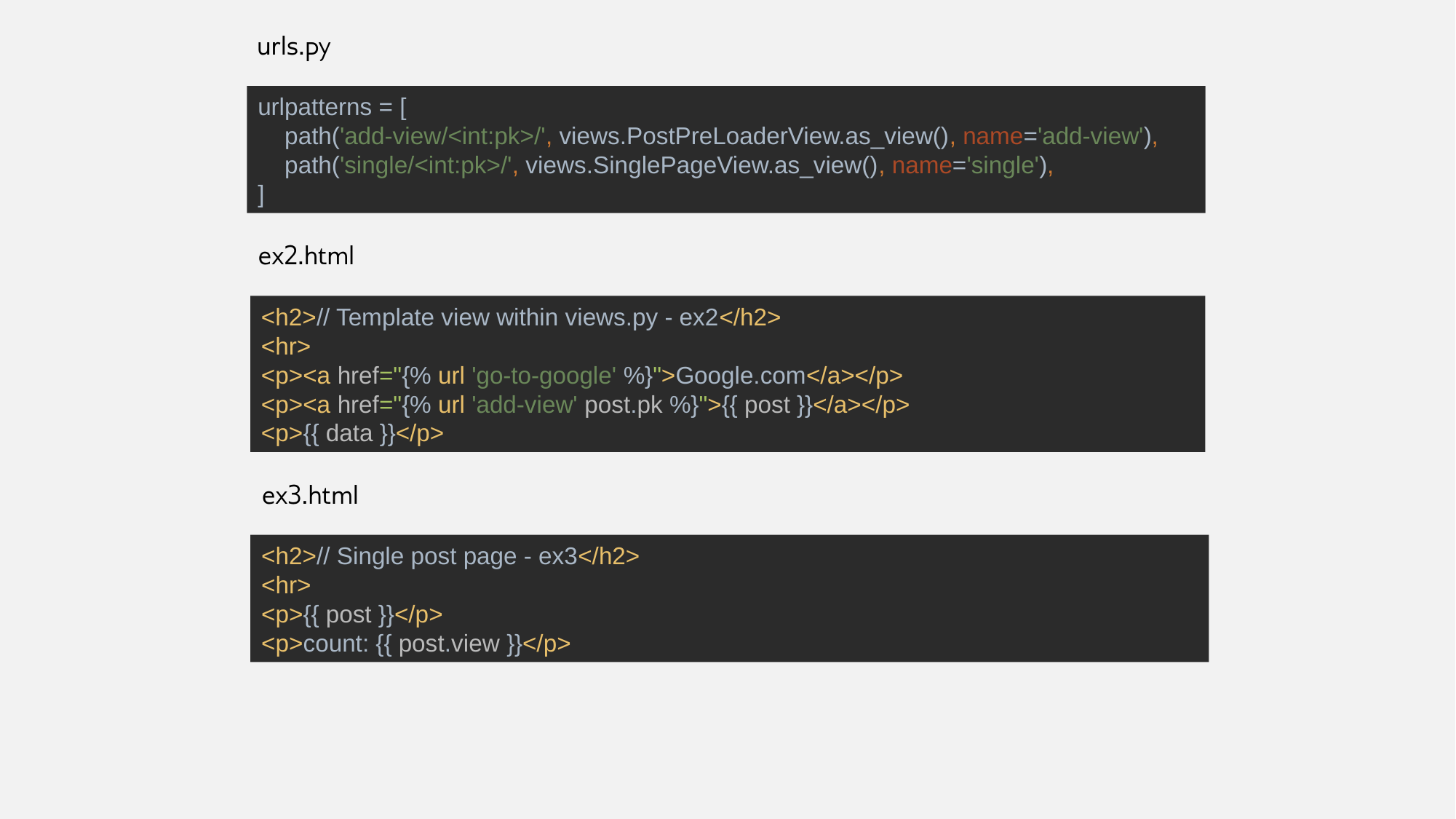

urls.py
urlpatterns = [
    path('add-view/<int:pk>/', views.PostPreLoaderView.as_view(), name='add-view'),
    path('single/<int:pk>/', views.SinglePageView.as_view(), name='single'),
]
ex2.html
<h2>// Template view within views.py - ex2</h2>
<hr>
<p><a href="{% url 'go-to-google' %}">Google.com</a></p>
<p><a href="{% url 'add-view' post.pk %}">{{ post }}</a></p>
<p>{{ data }}</p>
ex3.html
<h2>// Single post page - ex3</h2>
<hr>
<p>{{ post }}</p>
<p>count: {{ post.view }}</p>